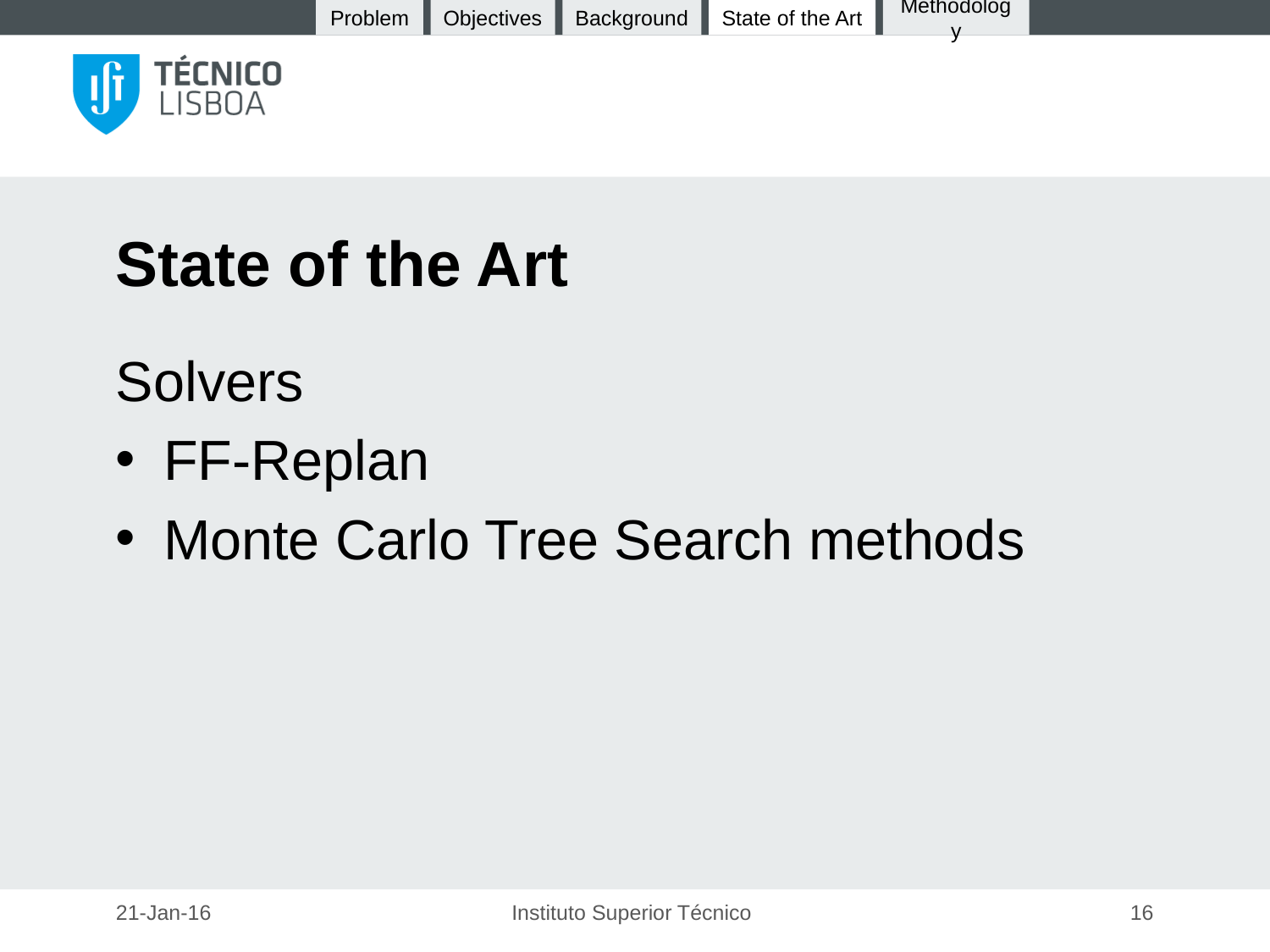

Problem
State of the Art
Background
Objectives
Methodology
# State of the Art
Solvers
FF-Replan
Monte Carlo Tree Search methods
21-Jan-16
Instituto Superior Técnico
16